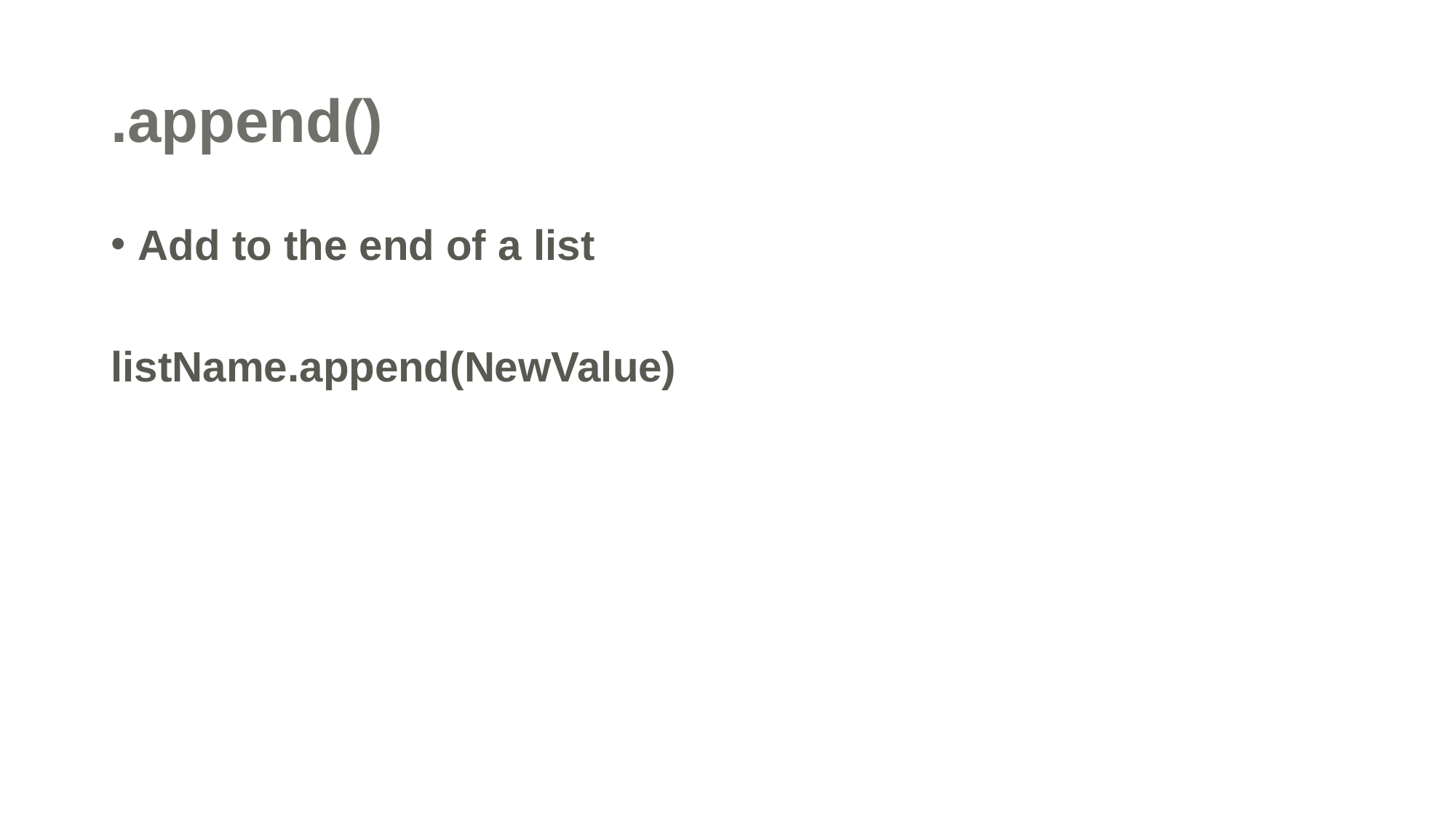

# .append()
Add to the end of a list

listName.append(NewValue)